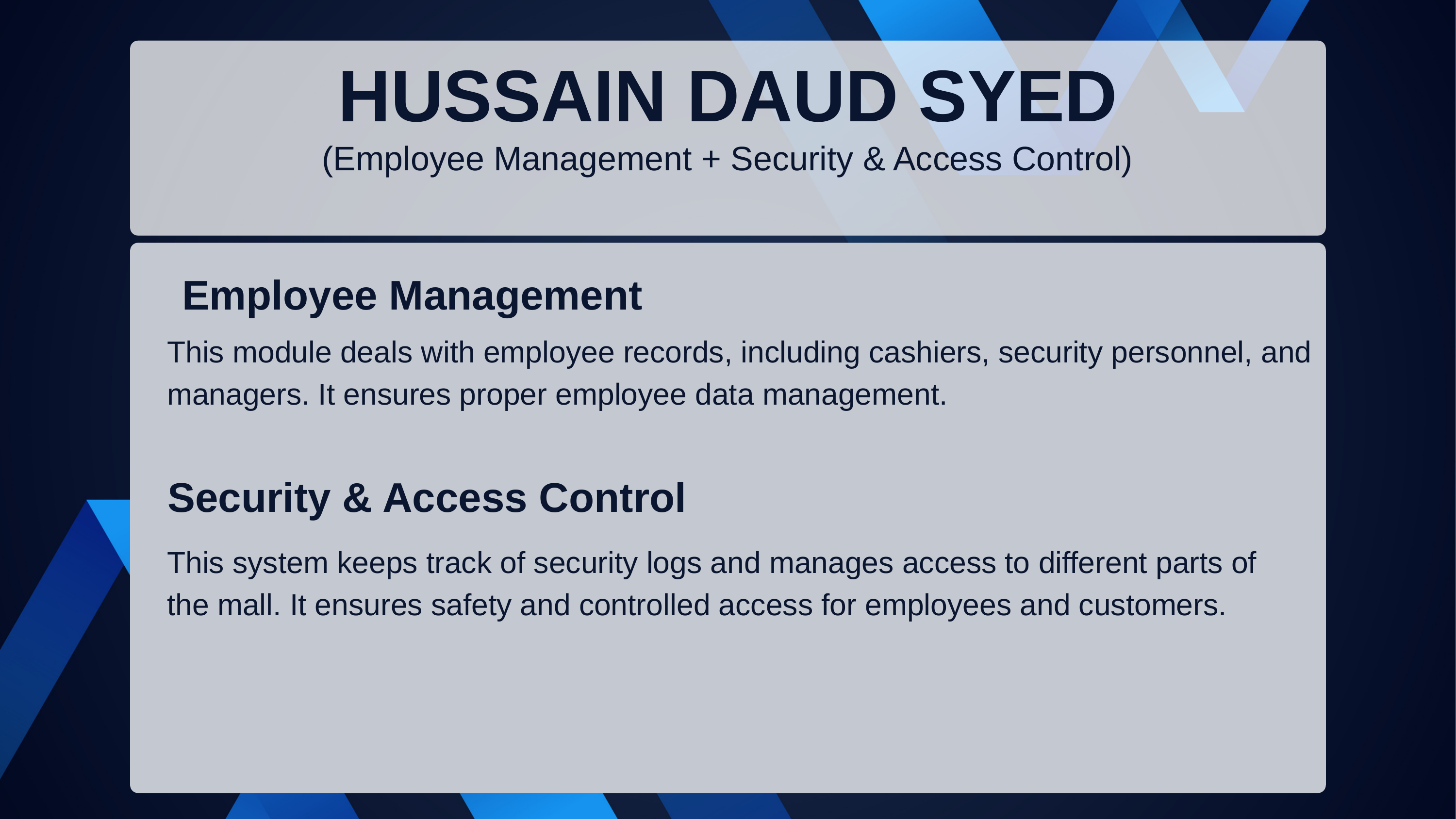

HUSSAIN DAUD SYED

(Employee Management + Security & Access Control)

Employee Management
This module deals with employee records, including cashiers, security personnel, and managers. It ensures proper employee data management.

Security & Access Control
This system keeps track of security logs and manages access to different parts of the mall. It ensures safety and controlled access for employees and customers.